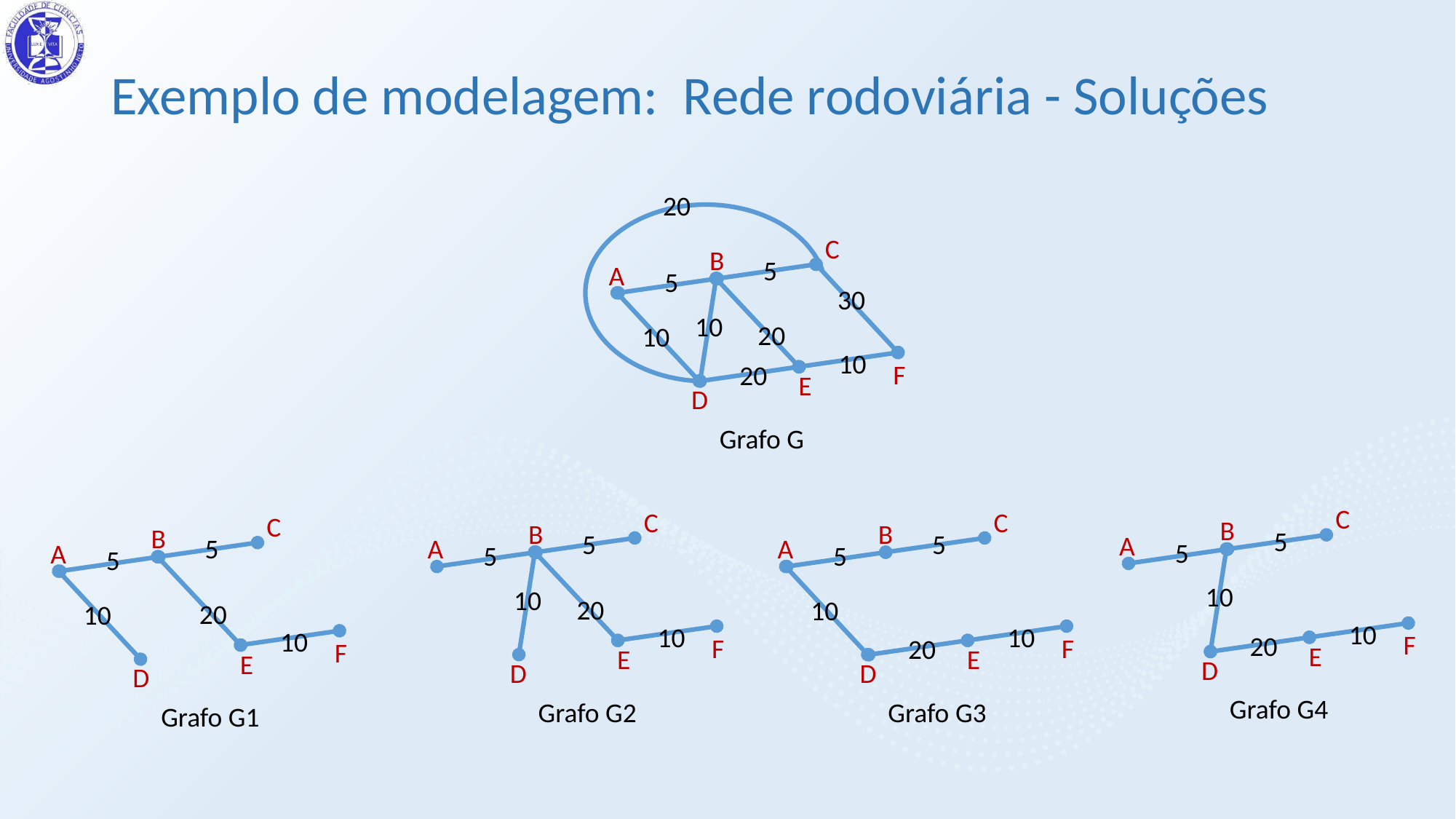

# Exemplo de modelagem:  Rede rodoviária - Soluções
20

C
B
5
A
5
30
10
20
10
10
F
20
E
D
Grafo G
C
B
5
A
5
10
10
F
20
E
D
Grafo G4
C
B
5
A
5
10
20
10
F
E
D
Grafo G2
C
B
5
A
5
10
10
F
20
E
D
Grafo G3
C
B
5
A
5
20
10
10
F
E
D
Grafo G1